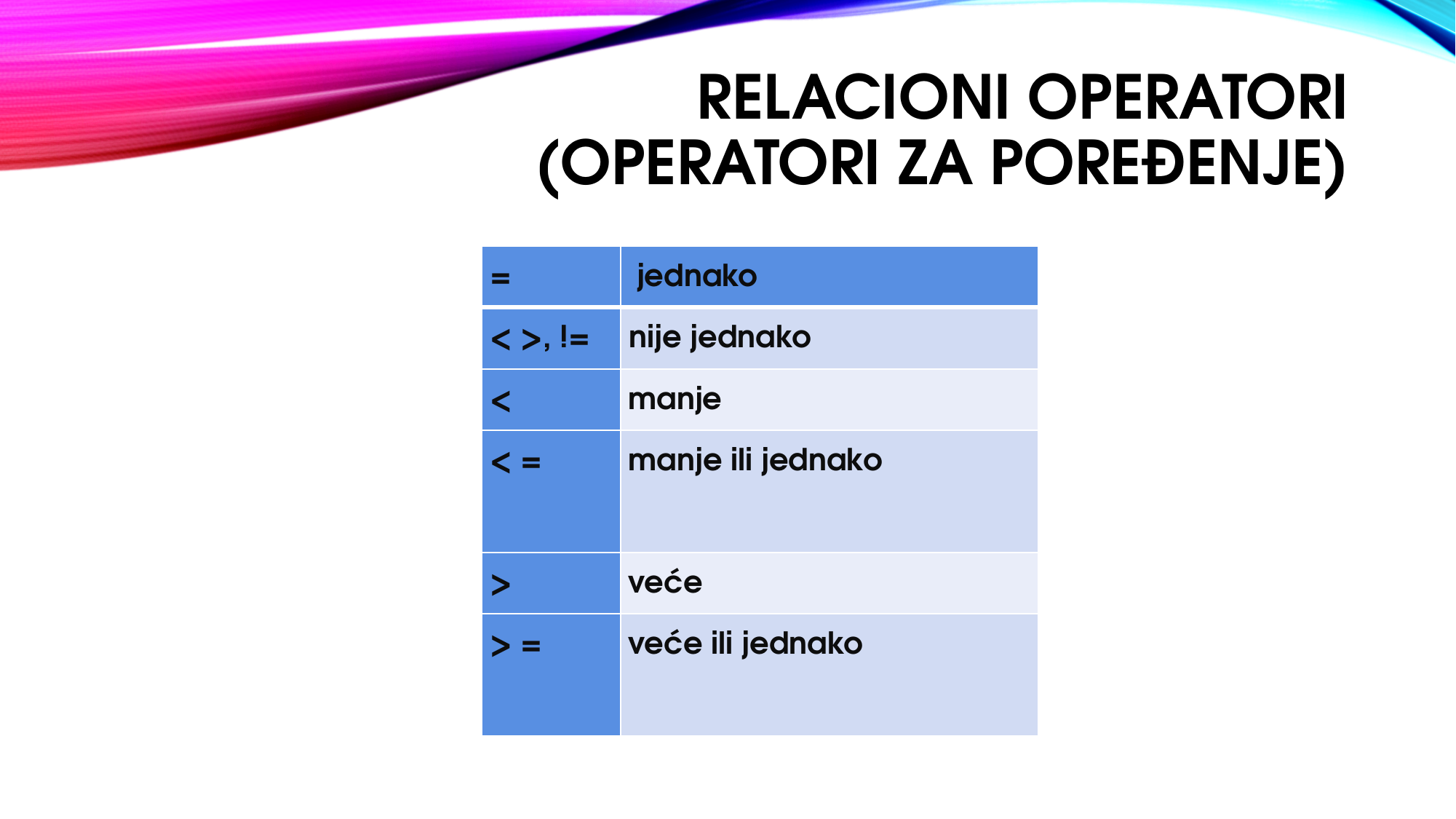

# Relacioni operatori (operatori za poređenje)
| = | jednako |
| --- | --- |
| < >, != | nije jednako |
| < | manje |
| < = | manje ili jednako |
| > | veće |
| > = | veće ili jednako |